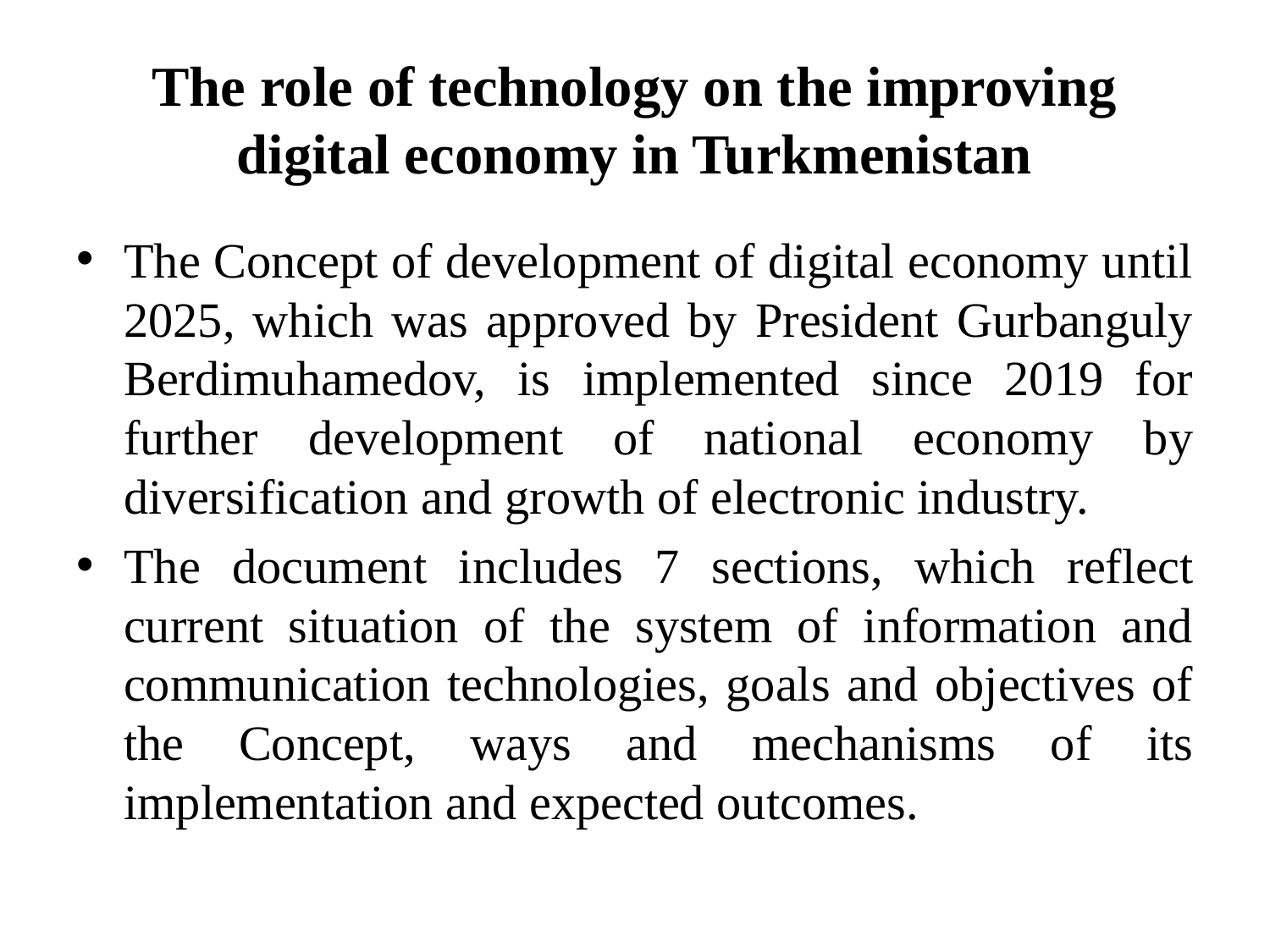

# The role of technology on the improving digital economy in Turkmenistan
The Concept of development of digital economy until 2025, which was approved by President Gurbanguly Berdimuhamedov, is implemented since 2019 for further development of national economy by diversification and growth of electronic industry.
The document includes 7 sections, which reflect current situation of the system of information and communication technologies, goals and objectives of the Concept, ways and mechanisms of its implementation and expected outcomes.